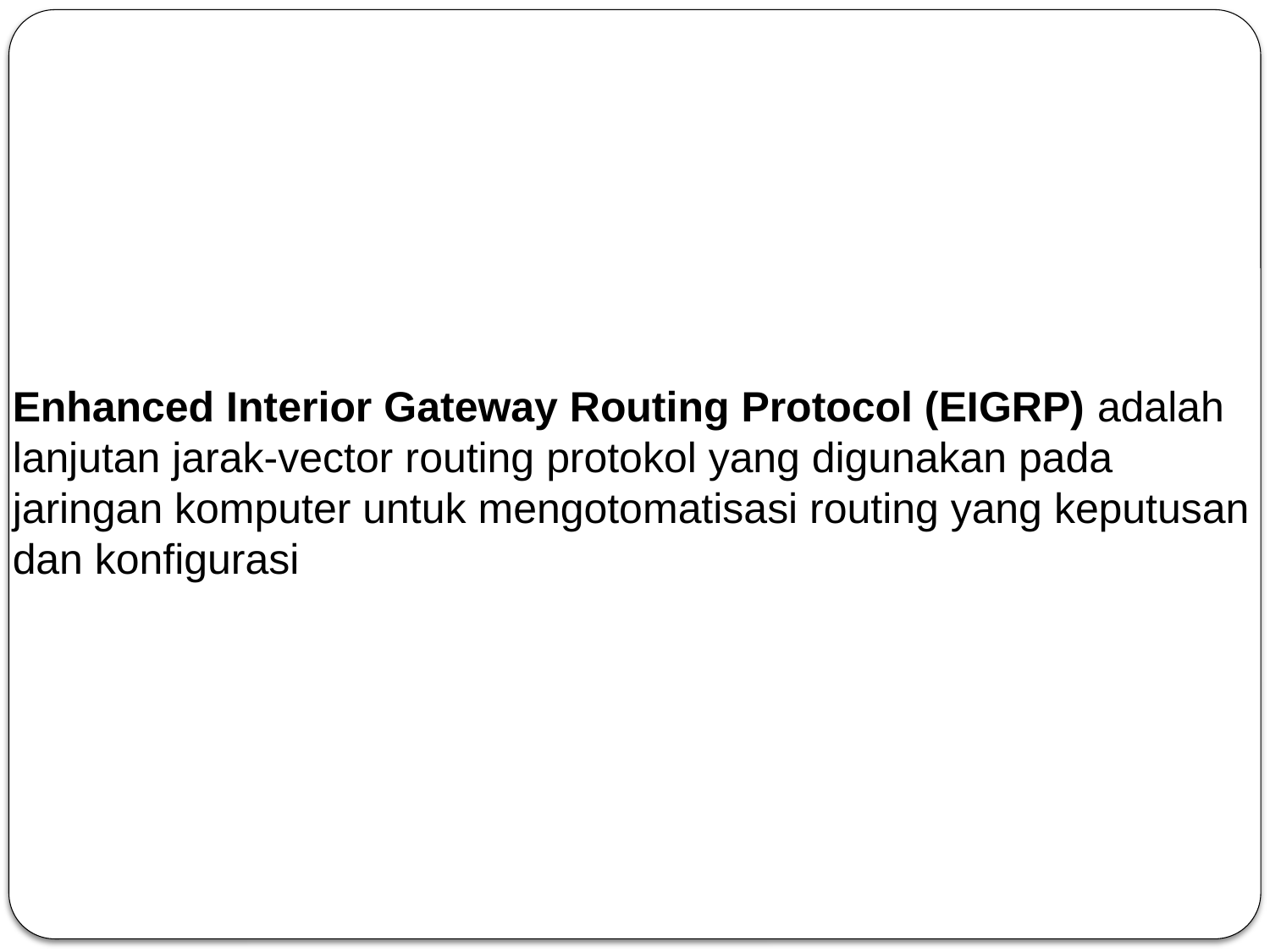

Enhanced Interior Gateway Routing Protocol (EIGRP) adalah lanjutan jarak-vector routing protokol yang digunakan pada jaringan komputer untuk mengotomatisasi routing yang keputusan dan konfigurasi